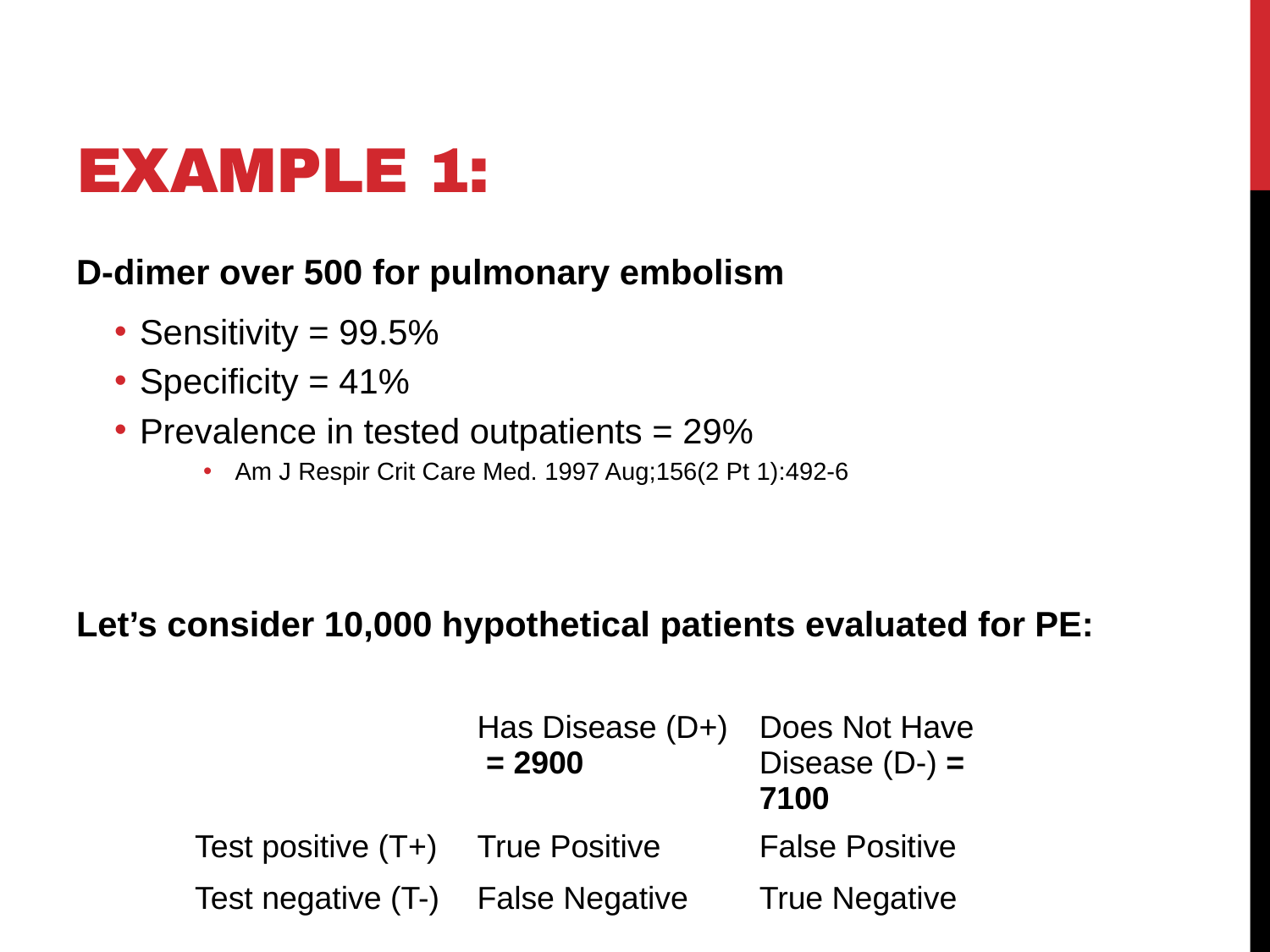

# Example 1:
D-dimer over 500 for pulmonary embolism
Sensitivity = 99.5%
Specificity = 41%
Prevalence in tested outpatients = 29%
Am J Respir Crit Care Med. 1997 Aug;156(2 Pt 1):492-6

Let’s consider 10,000 hypothetical patients evaluated for PE:

|  | Has Disease (D+) = 2900 | Does Not Have Disease (D-) = 7100 |
| --- | --- | --- |
| Test positive (T+) | True Positive | False Positive |
| Test negative (T-) | False Negative | True Negative |